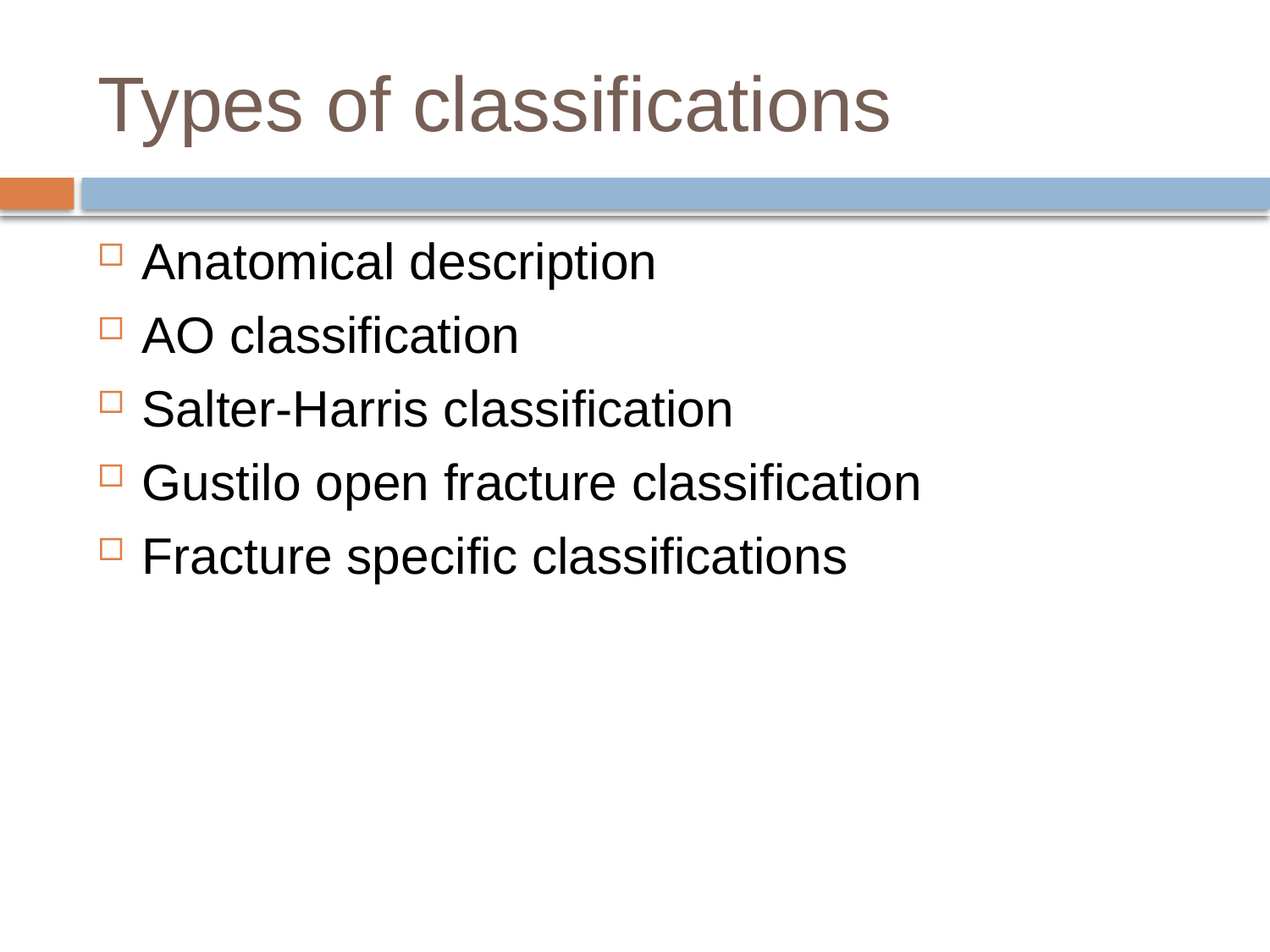

# Types of classifications
Anatomical description
AO classification
Salter-Harris classification
Gustilo open fracture classification
Fracture specific classifications